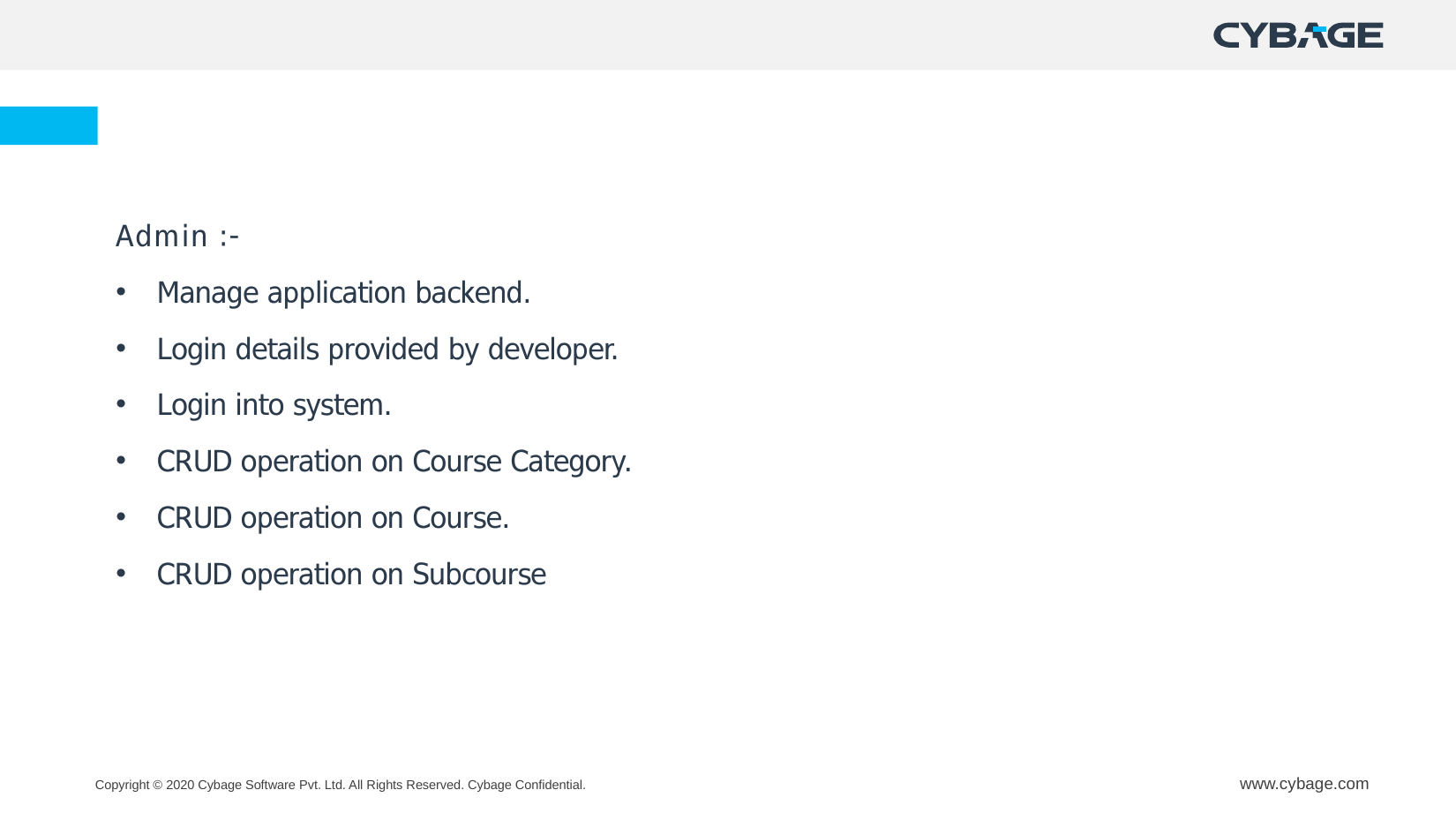

Admin :-
Manage application backend.
Login details provided by developer.
Login into system.
CRUD operation on Course Category.
CRUD operation on Course.
CRUD operation on Subcourse